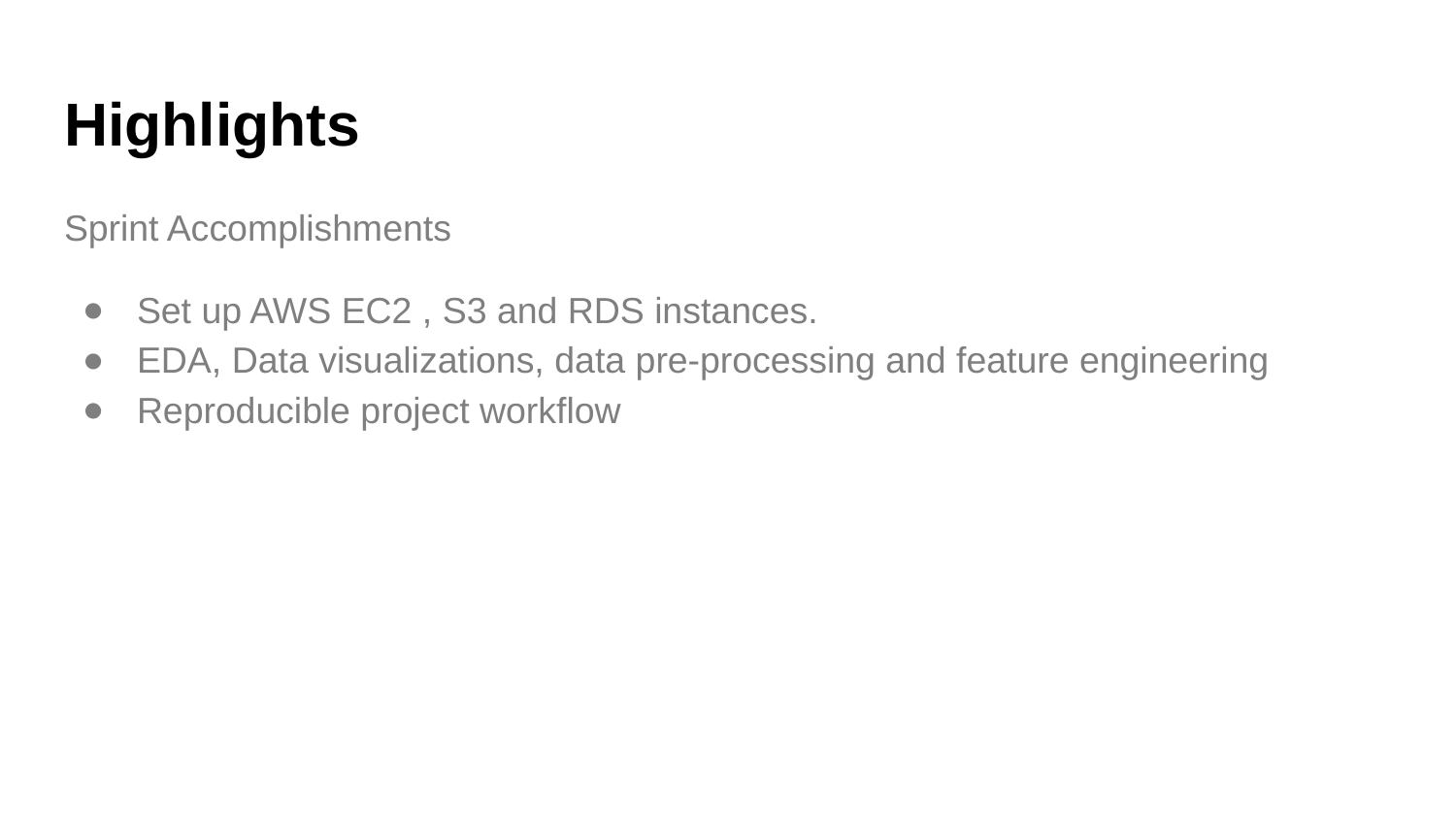

# Highlights
Sprint Accomplishments
Set up AWS EC2 , S3 and RDS instances.
EDA, Data visualizations, data pre-processing and feature engineering
Reproducible project workflow